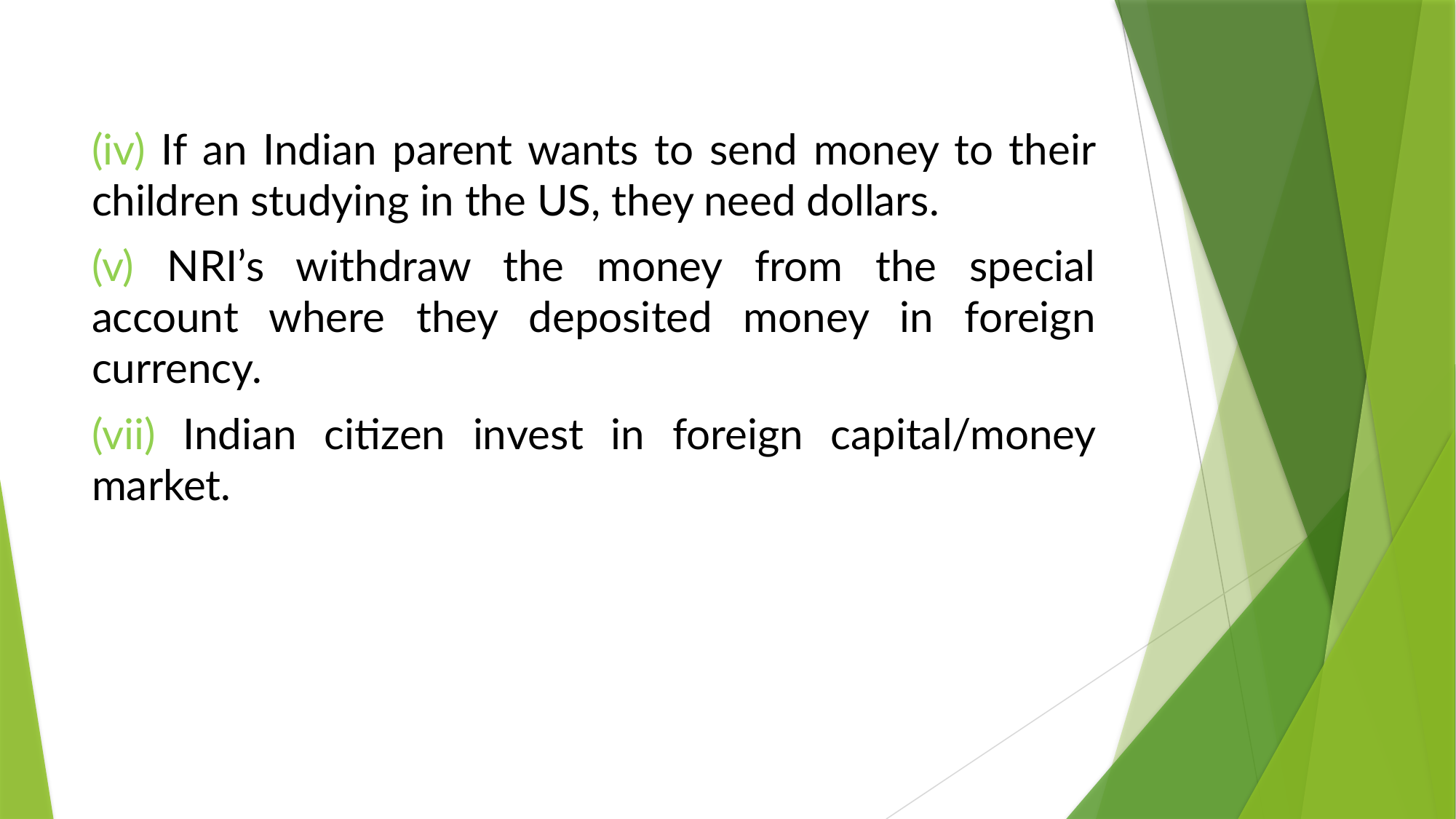

(iv) If an Indian parent wants to send money to their children studying in the US, they need dollars.
(v) NRI’s withdraw the money from the special account where they deposited money in foreign currency.
(vii) Indian citizen invest in foreign capital/money market.